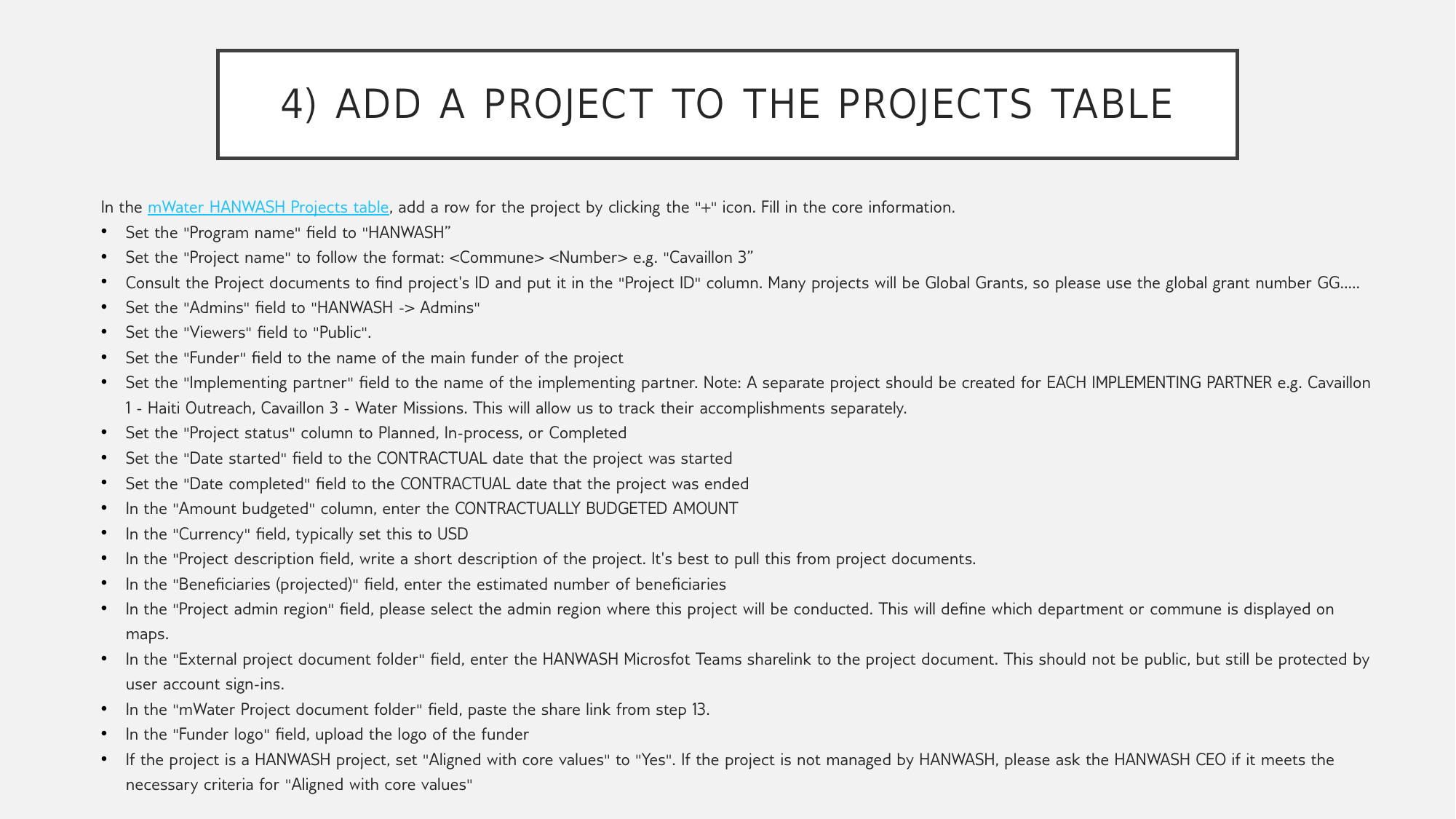

# 4) Add a project to the projects table
In the mWater HANWASH Projects table, add a row for the project by clicking the "+" icon. Fill in the core information.
Set the "Program name" field to "HANWASH”
Set the "Project name" to follow the format: <Commune> <Number> e.g. "Cavaillon 3”
Consult the Project documents to find project's ID and put it in the "Project ID" column. Many projects will be Global Grants, so please use the global grant number GG.....
Set the "Admins" field to "HANWASH -> Admins"
Set the "Viewers" field to "Public".
Set the "Funder" field to the name of the main funder of the project
Set the "Implementing partner" field to the name of the implementing partner. Note: A separate project should be created for EACH IMPLEMENTING PARTNER e.g. Cavaillon 1 - Haiti Outreach, Cavaillon 3 - Water Missions. This will allow us to track their accomplishments separately.
Set the "Project status" column to Planned, In-process, or Completed
Set the "Date started" field to the CONTRACTUAL date that the project was started
Set the "Date completed" field to the CONTRACTUAL date that the project was ended
In the "Amount budgeted" column, enter the CONTRACTUALLY BUDGETED AMOUNT
In the "Currency" field, typically set this to USD
In the "Project description field, write a short description of the project. It's best to pull this from project documents.
In the "Beneficiaries (projected)" field, enter the estimated number of beneficiaries
In the "Project admin region" field, please select the admin region where this project will be conducted. This will define which department or commune is displayed on maps.
In the "External project document folder" field, enter the HANWASH Microsfot Teams sharelink to the project document. This should not be public, but still be protected by user account sign-ins.
In the "mWater Project document folder" field, paste the share link from step 13.
In the "Funder logo" field, upload the logo of the funder
If the project is a HANWASH project, set "Aligned with core values" to "Yes". If the project is not managed by HANWASH, please ask the HANWASH CEO if it meets the necessary criteria for "Aligned with core values"